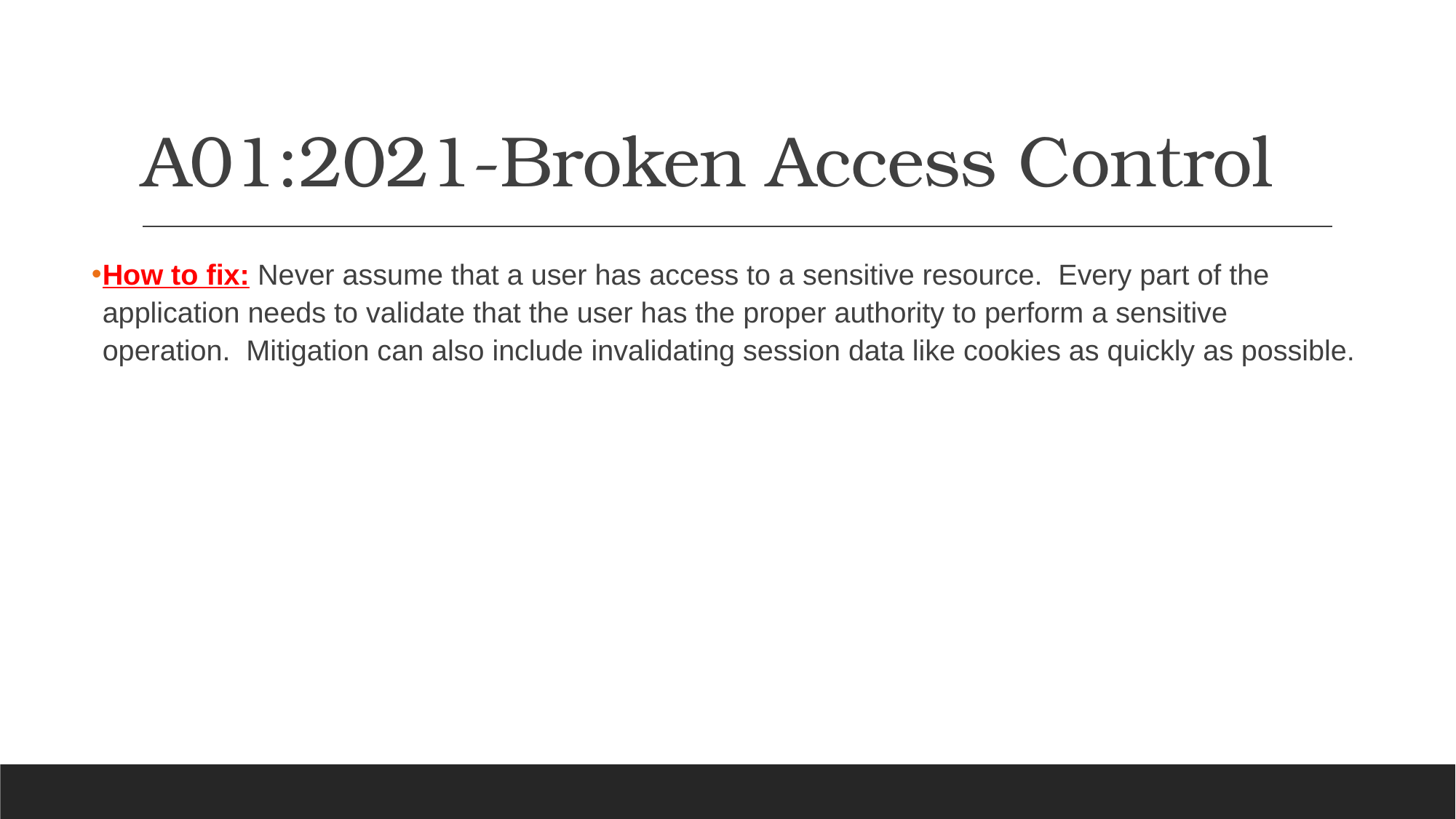

# A01:2021-Broken Access Control
How to fix: Never assume that a user has access to a sensitive resource.  Every part of the application needs to validate that the user has the proper authority to perform a sensitive operation.  Mitigation can also include invalidating session data like cookies as quickly as possible.